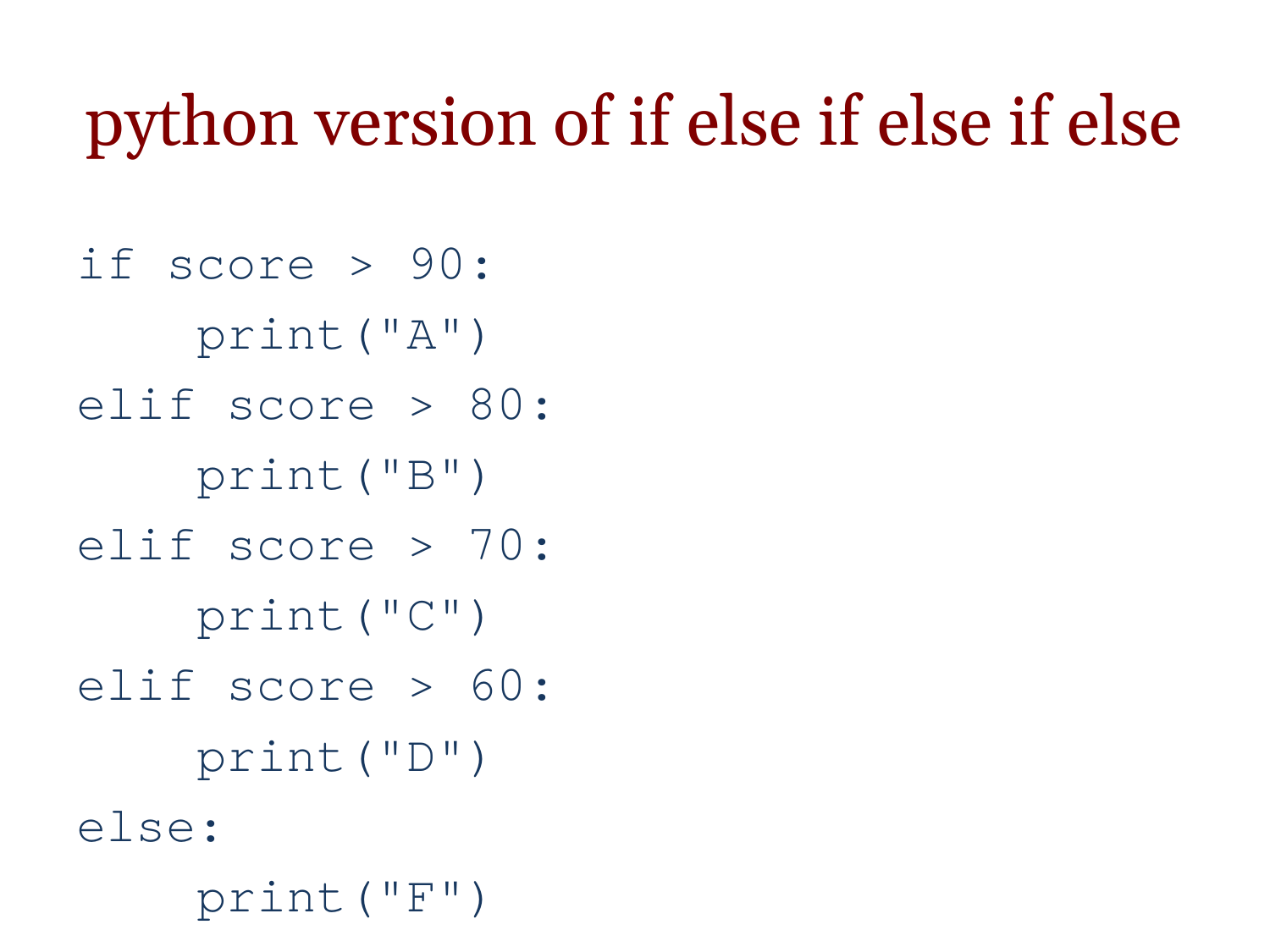

# python version of if else if else if else
if score > 90:
    print("A")
elif score > 80:
    print("B")
elif score > 70:
    print("C")
elif score > 60:
    print("D")
else:
    print("F")